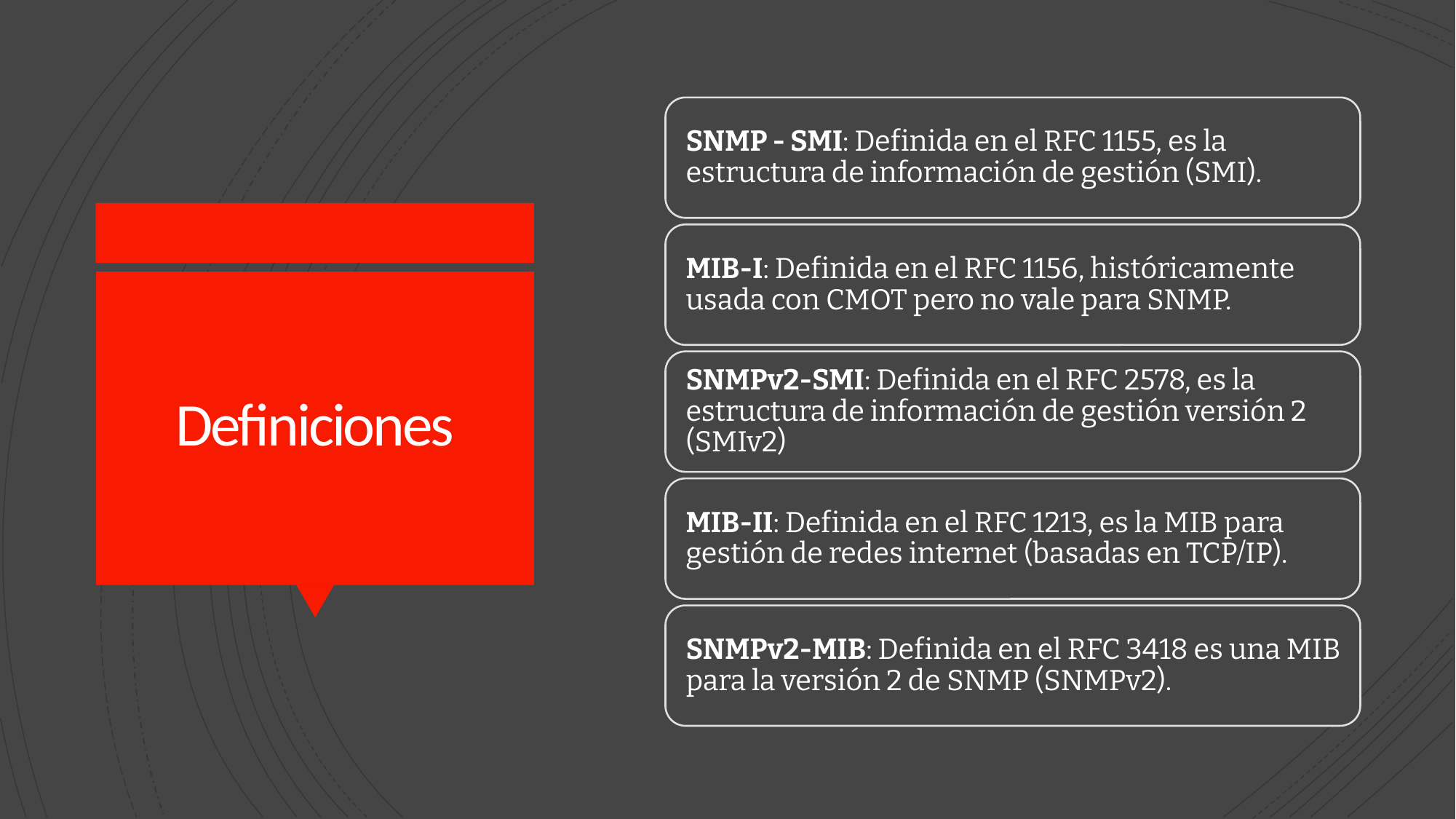

SNMP - SMI: Definida en el RFC 1155, es la estructura de información de gestión (SMI).
MIB-I: Definida en el RFC 1156, históricamente usada con CMOT pero no vale para SNMP.
SNMPv2-SMI: Definida en el RFC 2578, es la estructura de información de gestión versión 2 (SMIv2)
MIB-II: Definida en el RFC 1213, es la MIB para gestión de redes internet (basadas en TCP/IP).
SNMPv2-MIB: Definida en el RFC 3418 es una MIB para la versión 2 de SNMP (SNMPv2).
# Definiciones